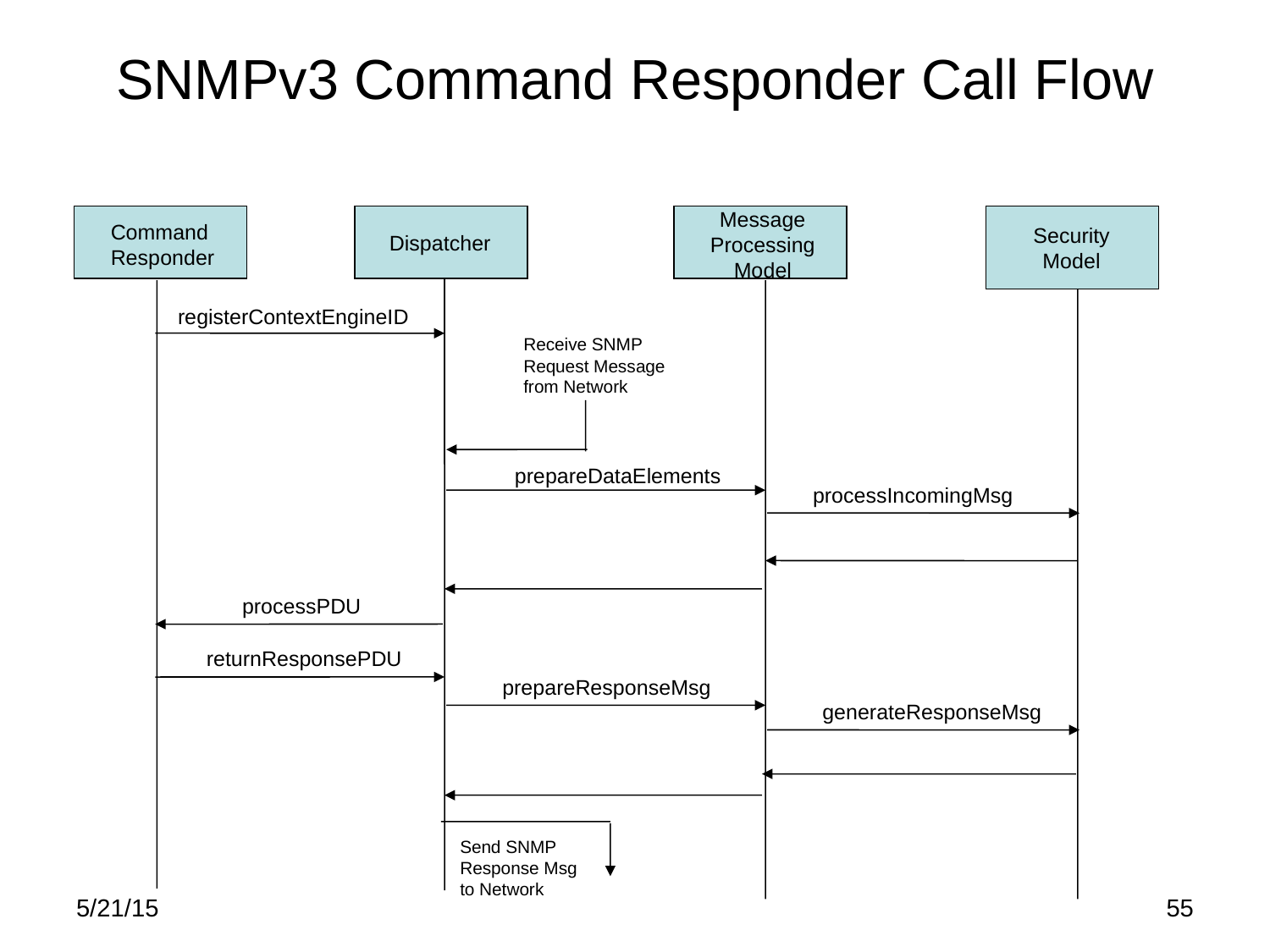

# SNMPv3 Command Responder Call Flow
Message Processing Model

Command
Responder
Security Model
Command
Generator
Dispatcher
Command
Generator
Command
Generator

registerContextEngineID
Receive SNMP Request Message from Network

prepareDataElements
processIncomingMsg

processPDU

returnResponsePDU
prepareResponseMsg

generateResponseMsg

Send SNMP Response Msg to Network
5/21/15
55